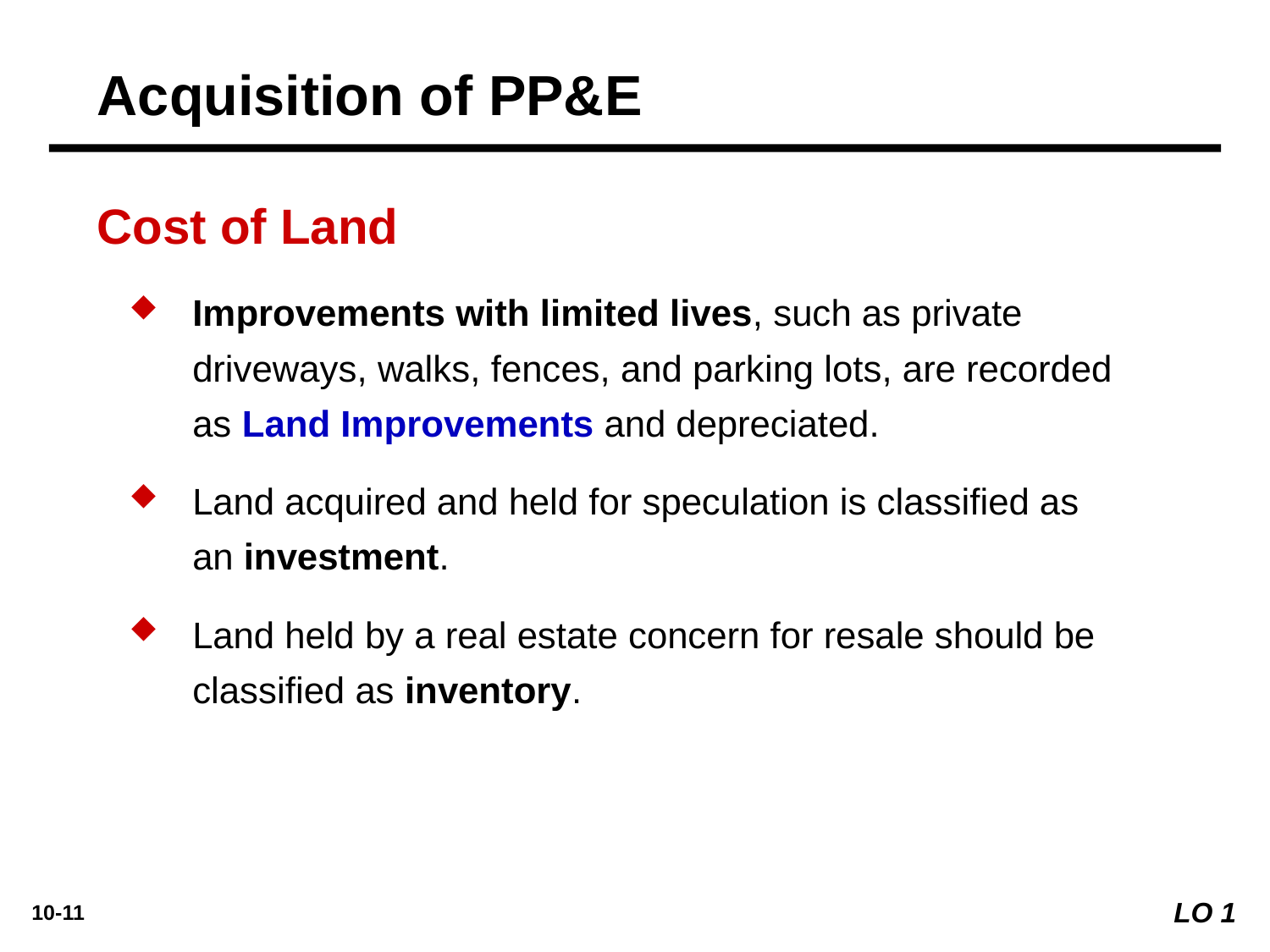

Acquisition of PP&E

Cost of Land
Improvements with limited lives, such as private driveways, walks, fences, and parking lots, are recorded as Land Improvements and depreciated.
Land acquired and held for speculation is classified as an investment.
Land held by a real estate concern for resale should be classified as inventory.
LO 1